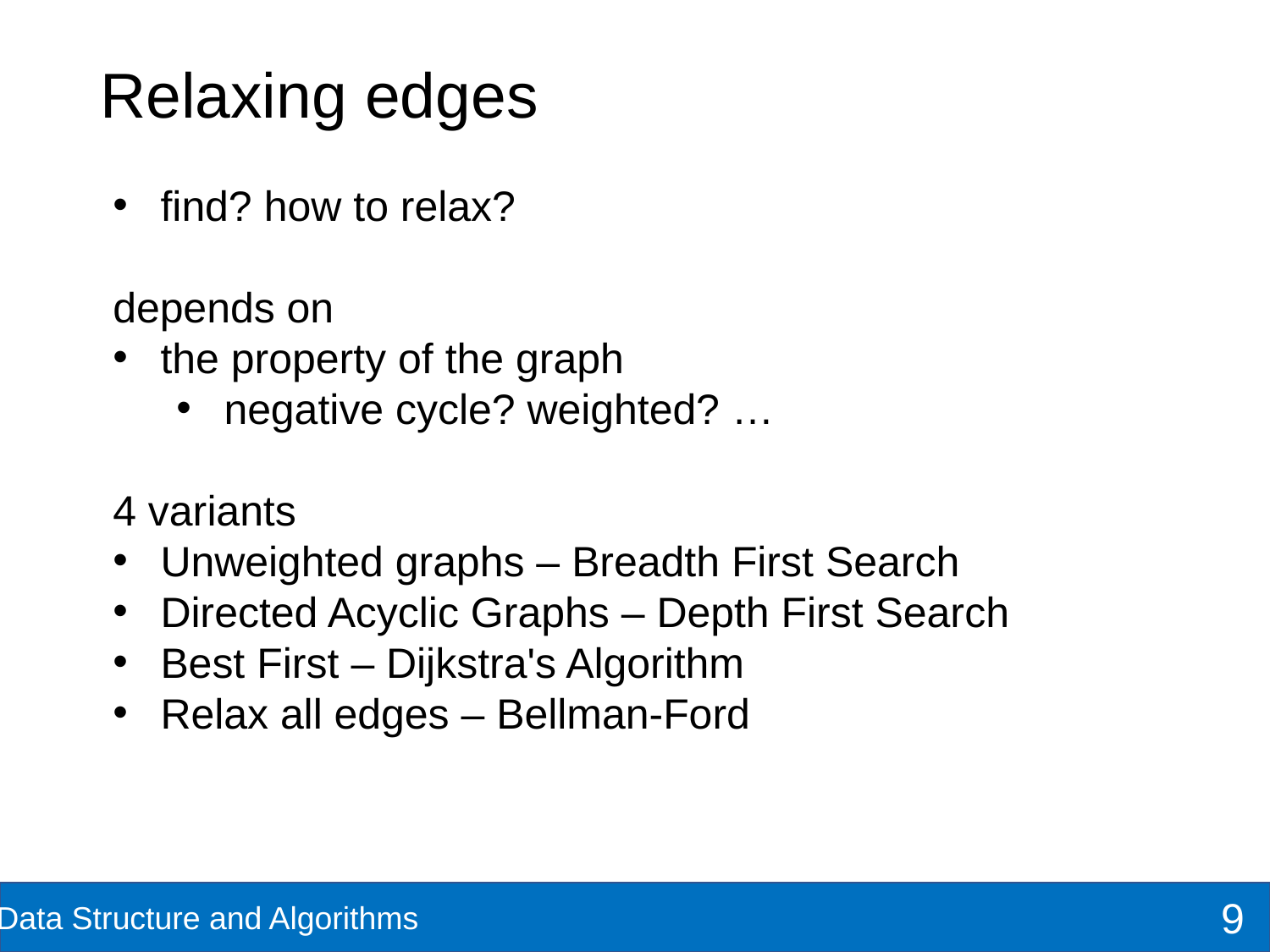

# Relaxing edges
find? how to relax?

depends on
the property of the graph
negative cycle? weighted? …

4 variants
Unweighted graphs – Breadth First Search
Directed Acyclic Graphs – Depth First Search
Best First – Dijkstra's Algorithm
Relax all edges – Bellman-Ford
9